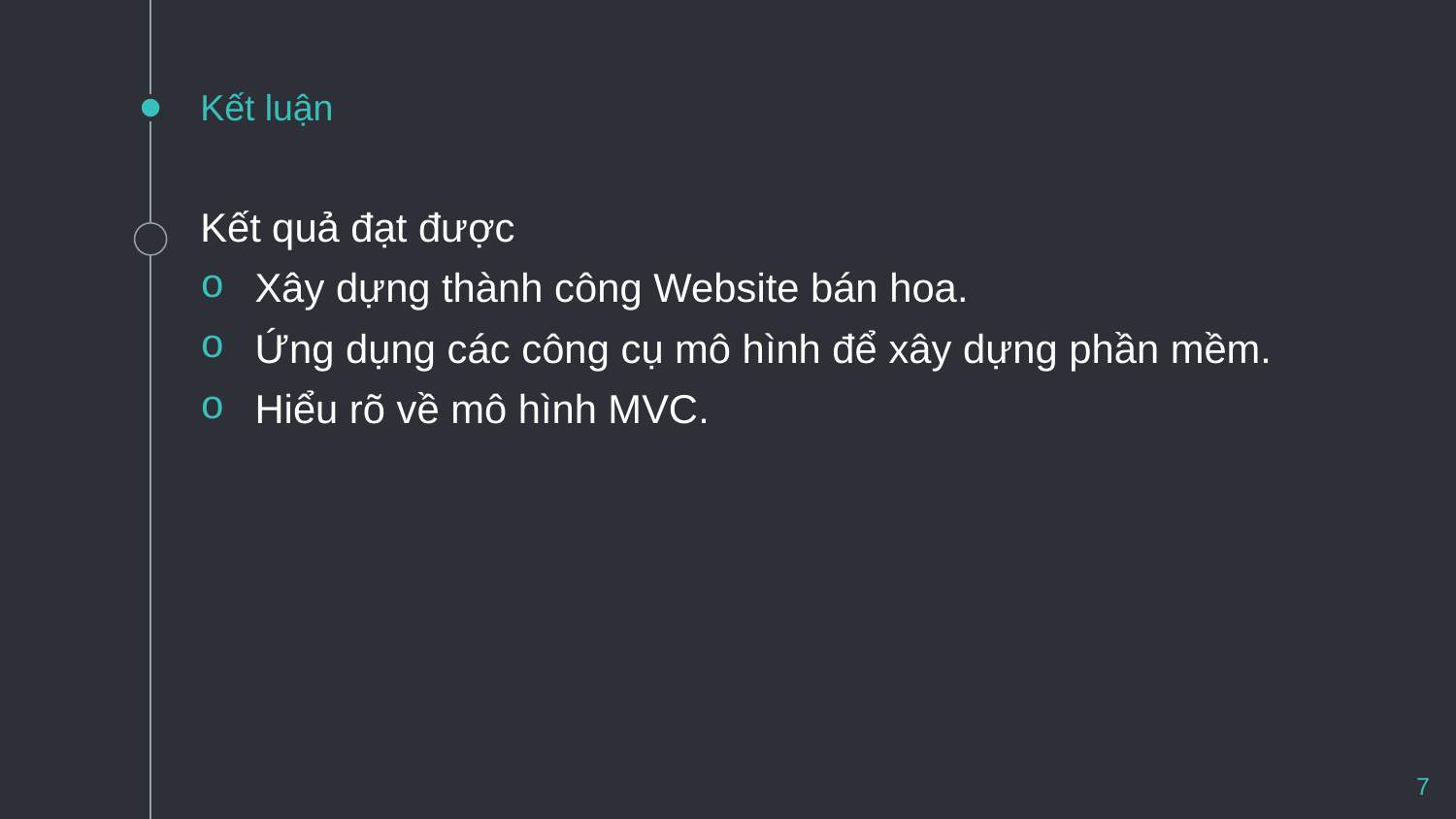

# Kết luận
Kết quả đạt được
Xây dựng thành công Website bán hoa.
Ứng dụng các công cụ mô hình để xây dựng phần mềm.
Hiểu rõ về mô hình MVC.

7